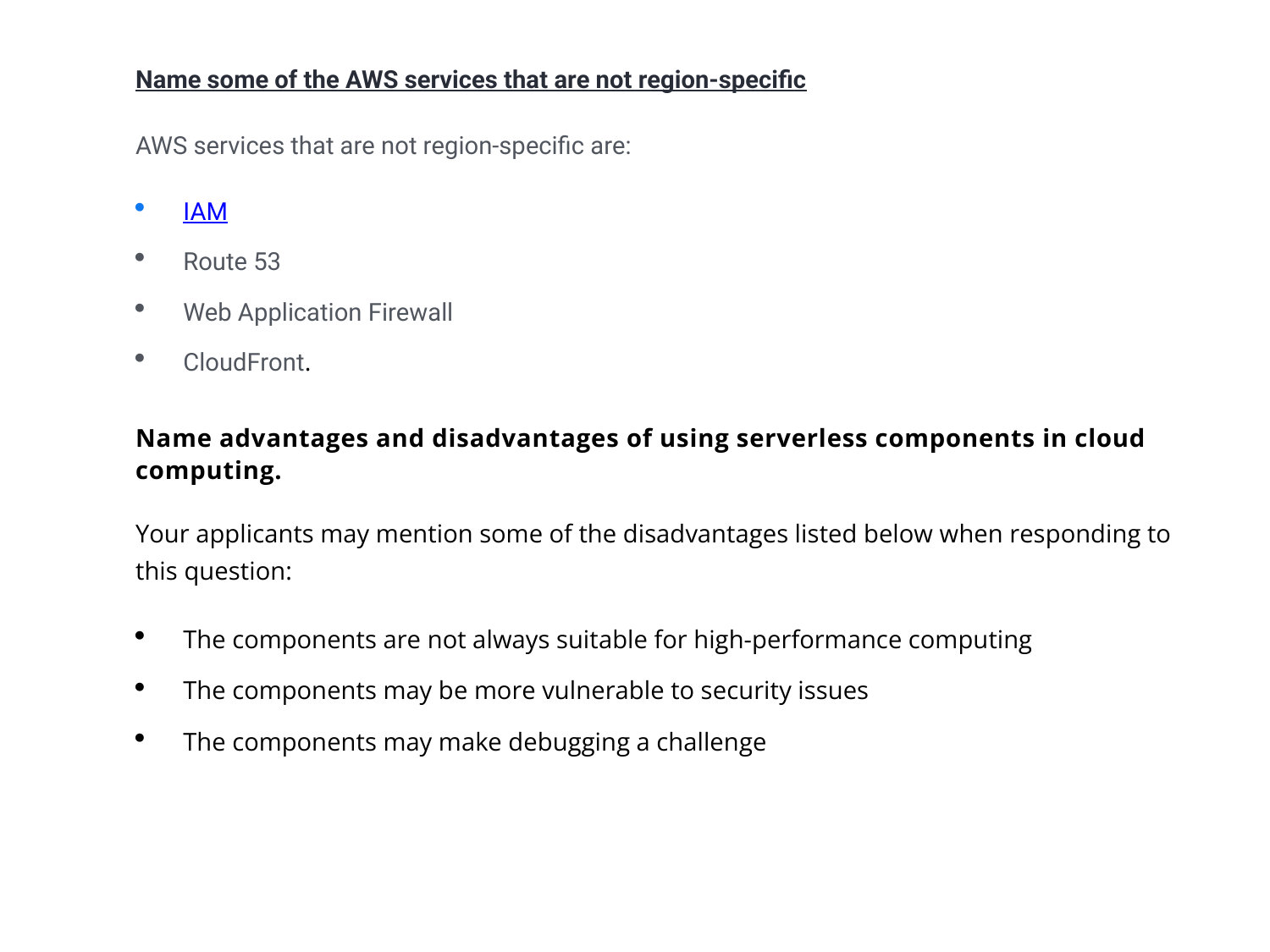

Name some of the AWS services that are not region-specific
AWS services that are not region-specific are:
IAM
Route 53
Web Application Firewall
CloudFront.
Name advantages and disadvantages of using serverless components in cloud computing.
Your applicants may mention some of the disadvantages listed below when responding to this question:
The components are not always suitable for high-performance computing
The components may be more vulnerable to security issues
The components may make debugging a challenge